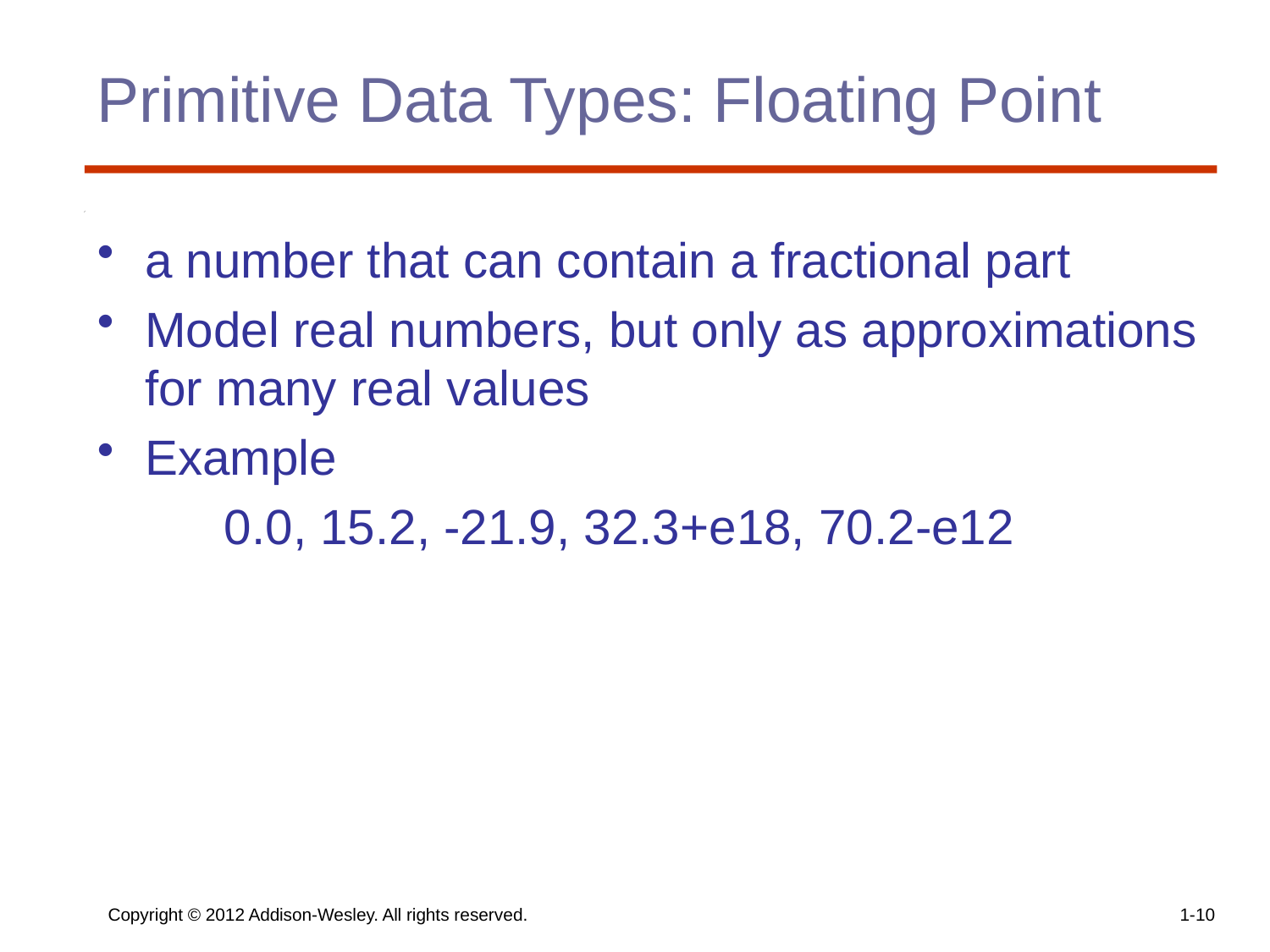

# Primitive Data Types: Floating Point
a number that can contain a fractional part
Model real numbers, but only as approximations for many real values
Example
	0.0, 15.2, -21.9, 32.3+e18, 70.2-e12
Copyright © 2012 Addison-Wesley. All rights reserved.
1-10